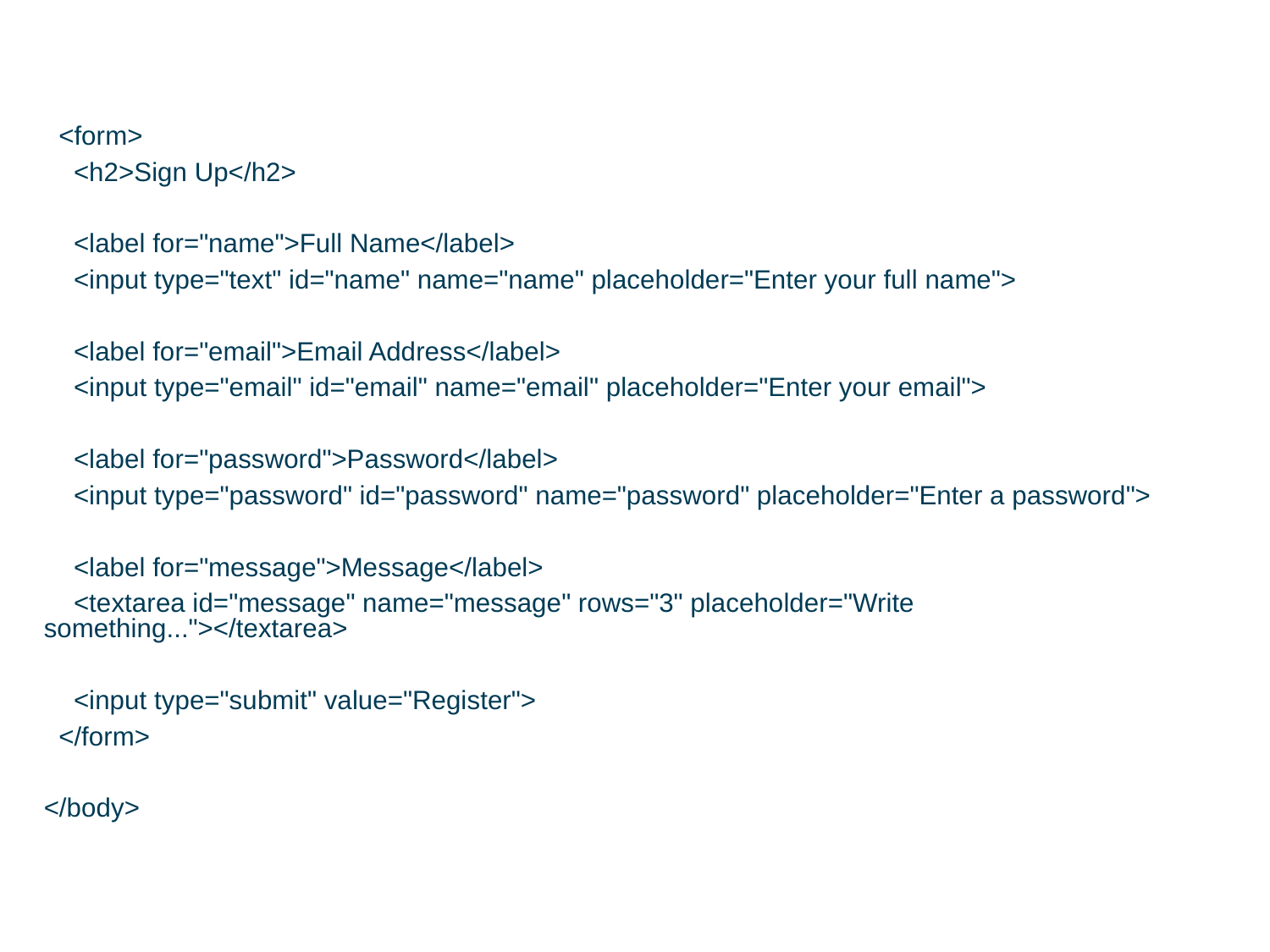

<form>
    <h2>Sign Up</h2>

    <label for="name">Full Name</label>
    <input type="text" id="name" name="name" placeholder="Enter your full name">

    <label for="email">Email Address</label>
    <input type="email" id="email" name="email" placeholder="Enter your email">

    <label for="password">Password</label>
    <input type="password" id="password" name="password" placeholder="Enter a password">

    <label for="message">Message</label>
    <textarea id="message" name="message" rows="3" placeholder="Write something..."></textarea>

    <input type="submit" value="Register">
  </form>

</body>